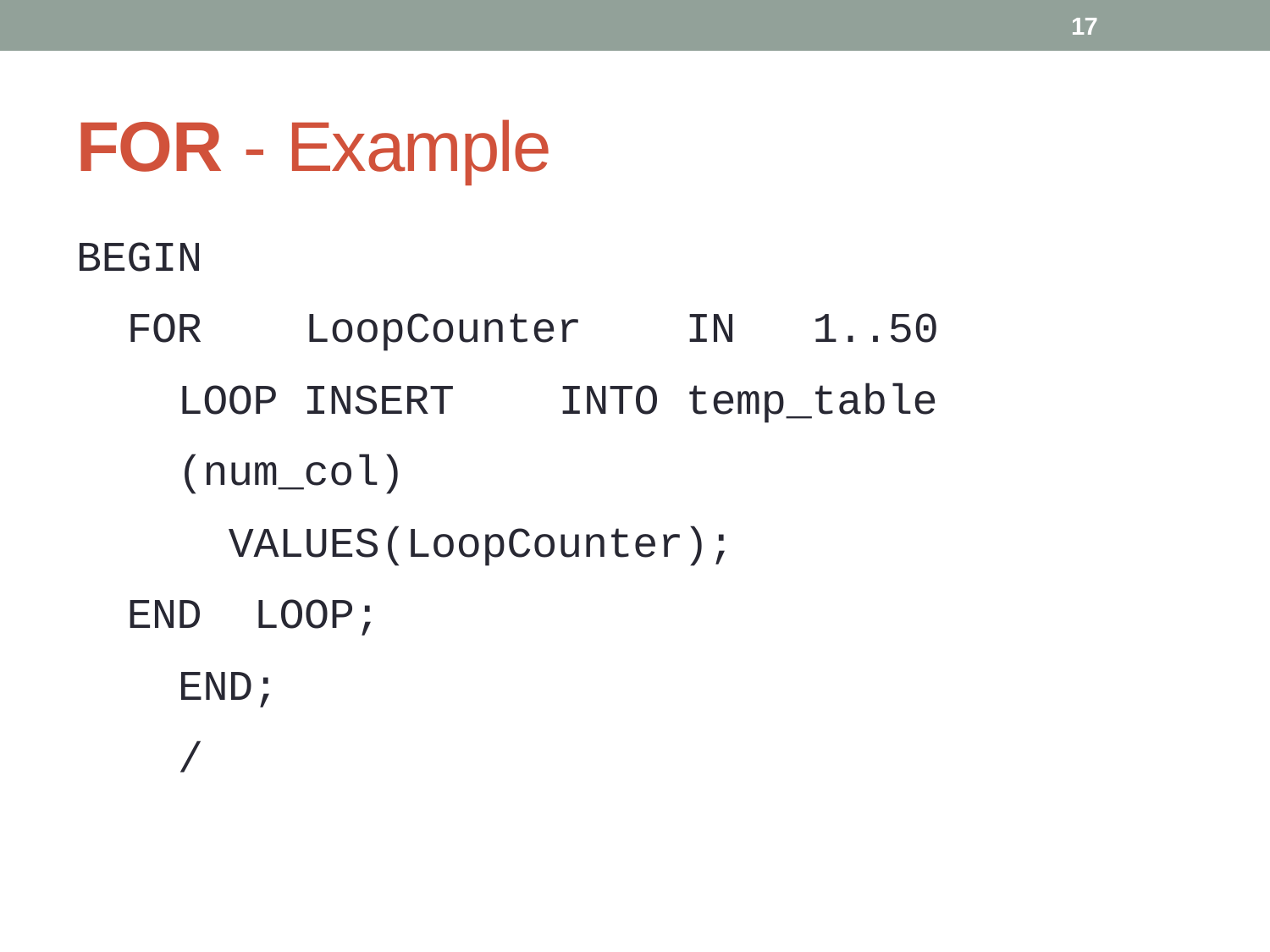

17
# FOR - Example
BEGIN
FOR	LoopCounter	IN	1..50	LOOP INSERT	INTO	temp_table	(num_col)
VALUES	(LoopCounter); END	LOOP;
END;
/